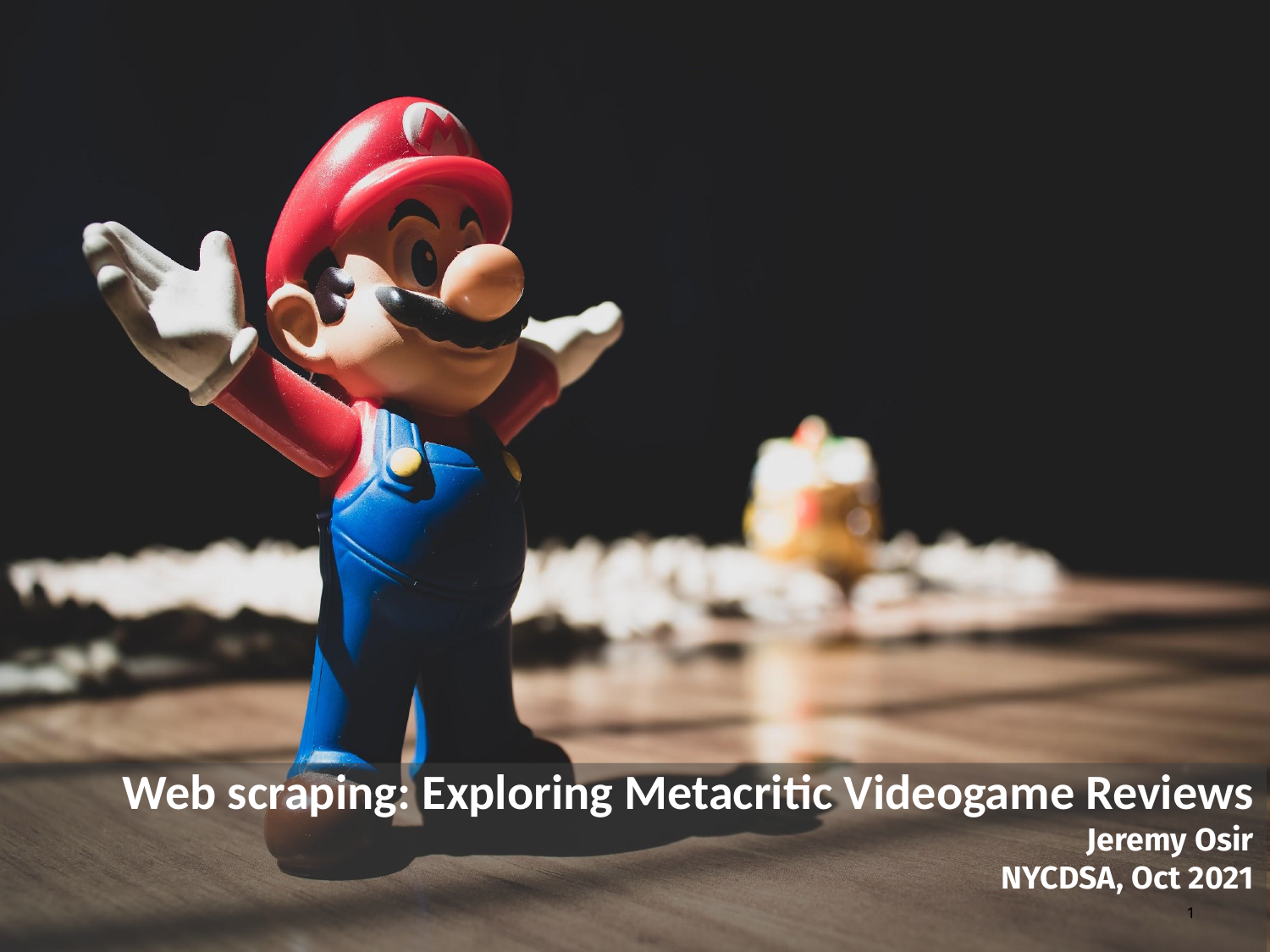

# Web scraping: Exploring Metacritic Videogame Reviews Jeremy Osir NYCDSA, Oct 2021

1